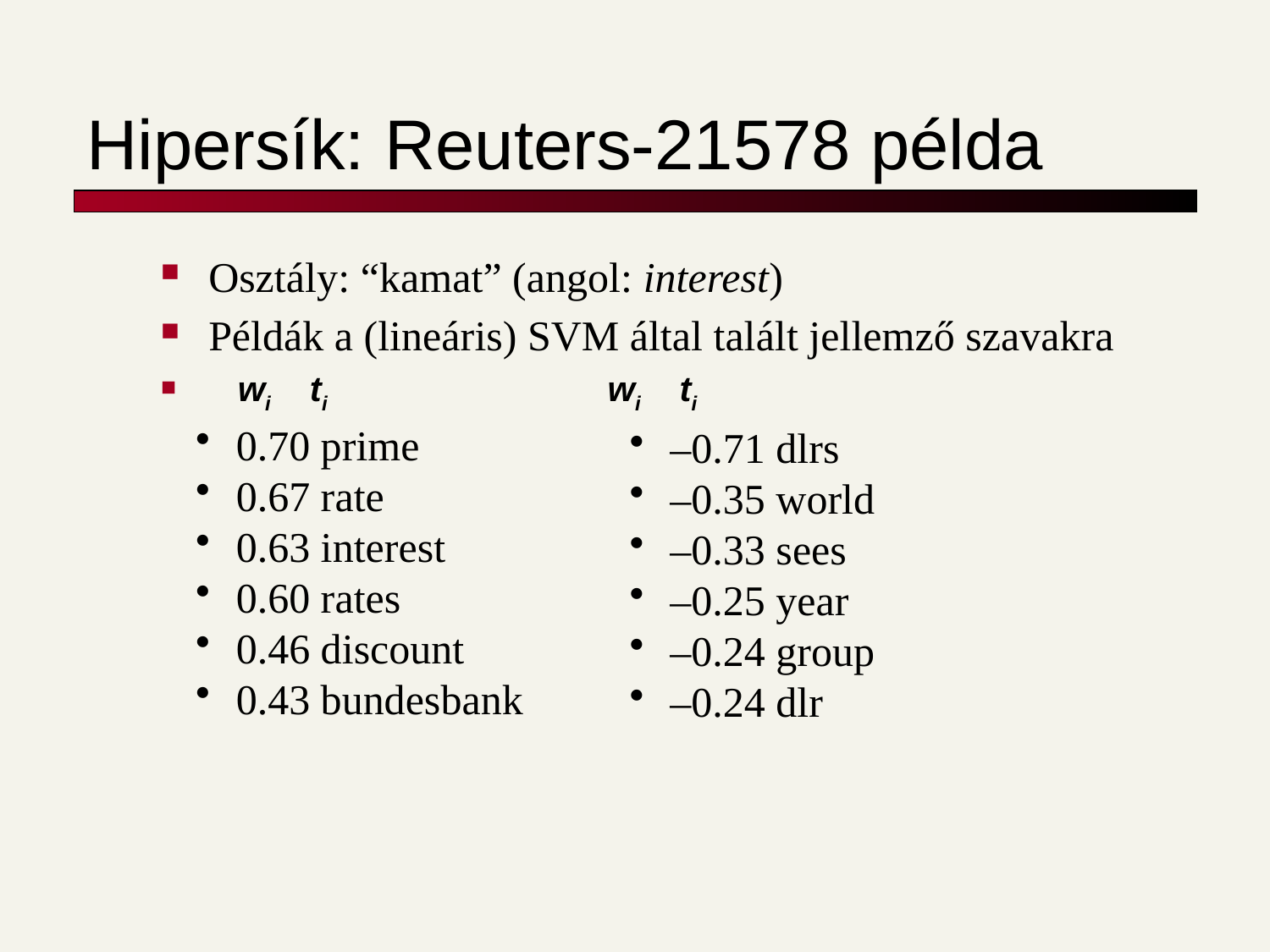

# Hipersík: Reuters-21578 példa
Osztály: “kamat” (angol: interest)
Példák a (lineáris) SVM által talált jellemző szavakra
   wi    ti                                                 wi    ti
 0.70 prime
 0.67 rate
 0.63 interest
 0.60 rates
 0.46 discount
 0.43 bundesbank
 –0.71 dlrs
 –0.35 world
 –0.33 sees
 –0.25 year
 –0.24 group
 –0.24 dlr